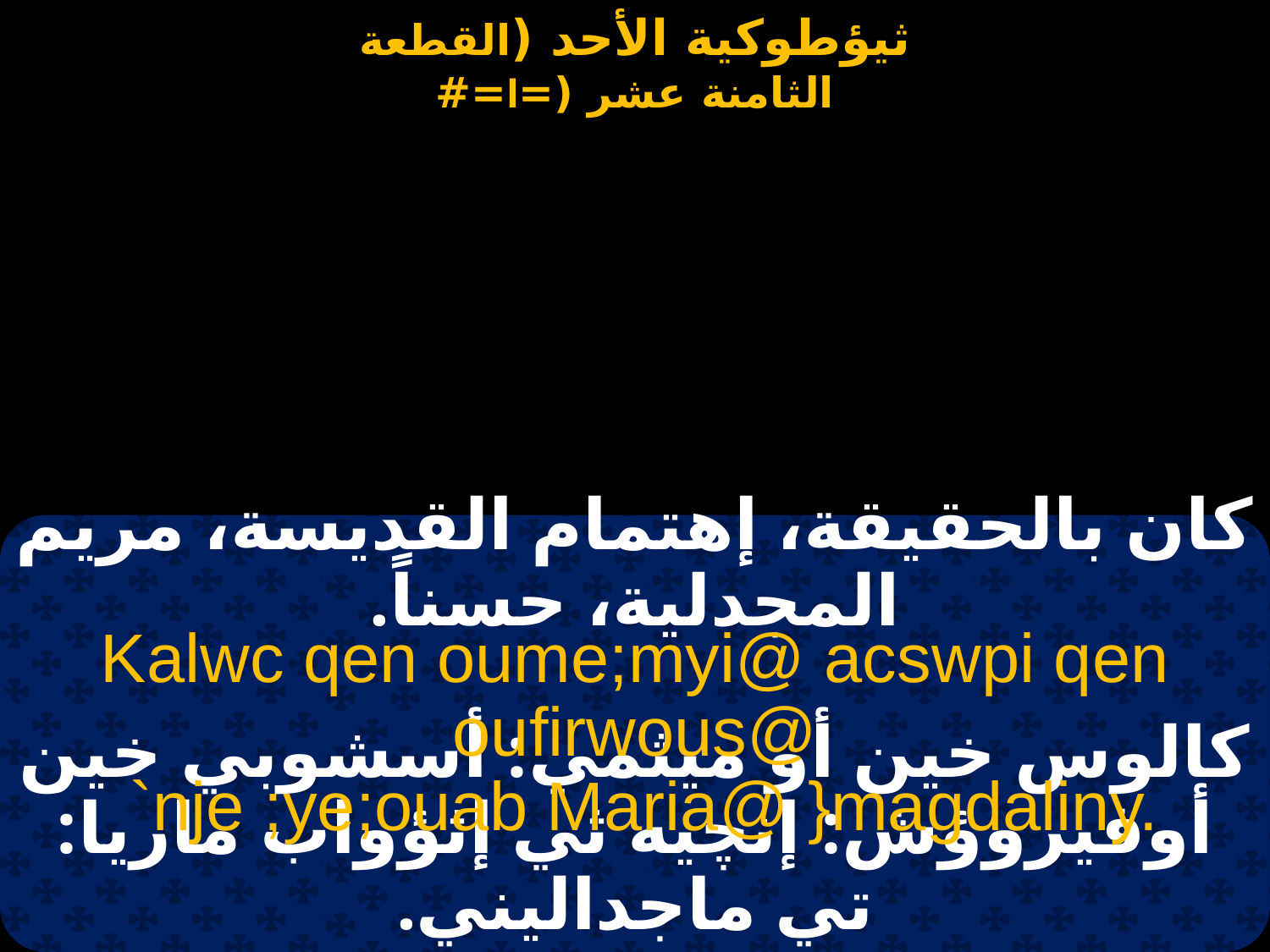

كان بالحقيقة، إهتمام القديسة، مريم المجدلية، حسناً.
Kalwc qen oume;myi@ acswpi qen oufirwous@
 `nje ;ye;ouab Maria@ }magdaliny.
كالوس خين أو ميثمي: أسشوبي خين أوفيروؤش: إنچيه ثي إثؤواب ماريا: تي ماجداليني.